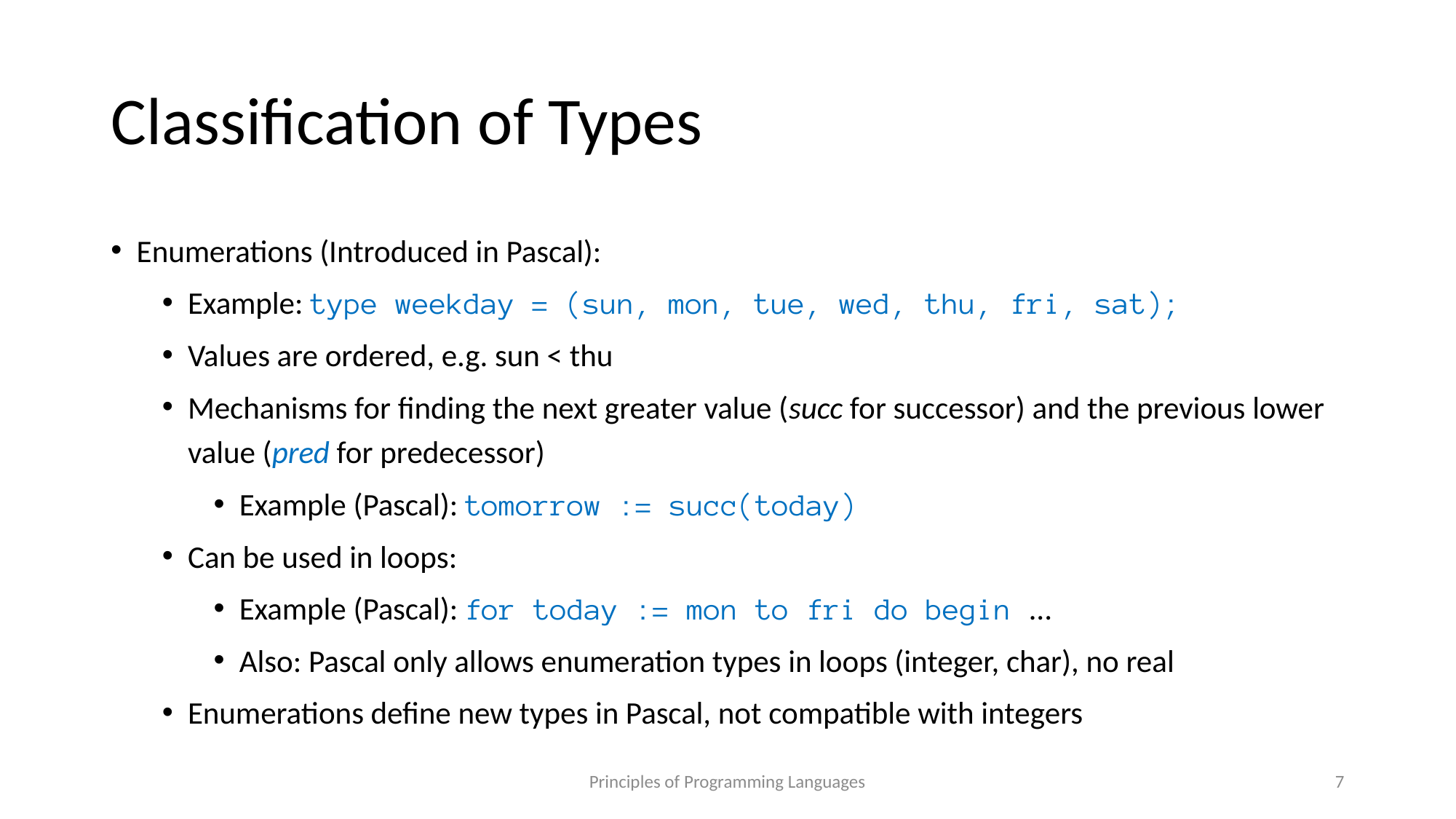

# Classification of Types
Enumerations (Introduced in Pascal):
Example: type weekday = (sun, mon, tue, wed, thu, fri, sat);
Values are ordered, e.g. sun < thu
Mechanisms for finding the next greater value (succ for successor) and the previous lower value (pred for predecessor)
Example (Pascal): tomorrow := succ(today)
Can be used in loops:
Example (Pascal): for today := mon to fri do begin …
Also: Pascal only allows enumeration types in loops (integer, char), no real
Enumerations define new types in Pascal, not compatible with integers

Principles of Programming Languages
7